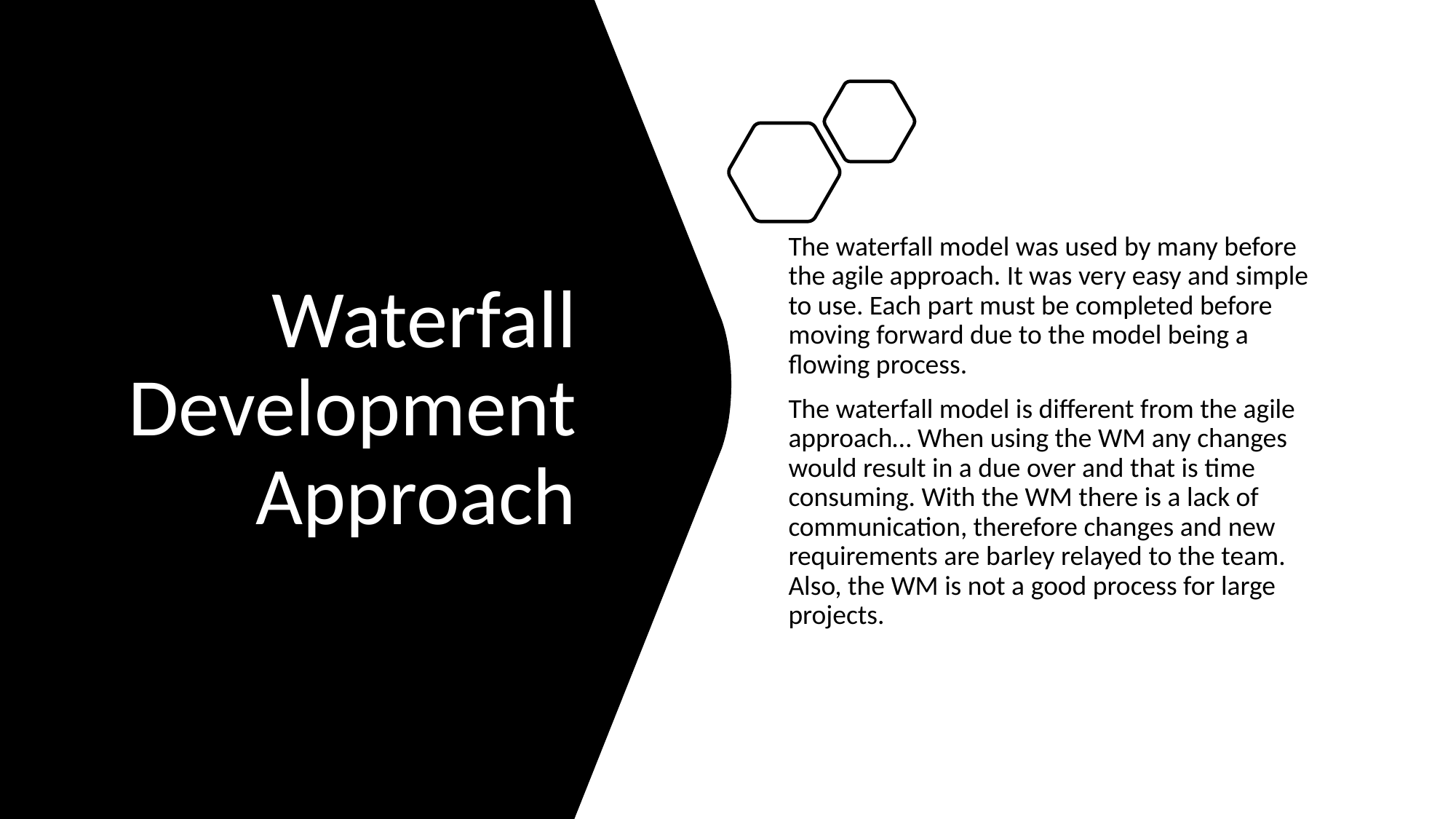

# Waterfall Development Approach
The waterfall model was used by many before the agile approach. It was very easy and simple to use. Each part must be completed before moving forward due to the model being a flowing process.
The waterfall model is different from the agile approach… When using the WM any changes would result in a due over and that is time consuming. With the WM there is a lack of communication, therefore changes and new requirements are barley relayed to the team. Also, the WM is not a good process for large projects.